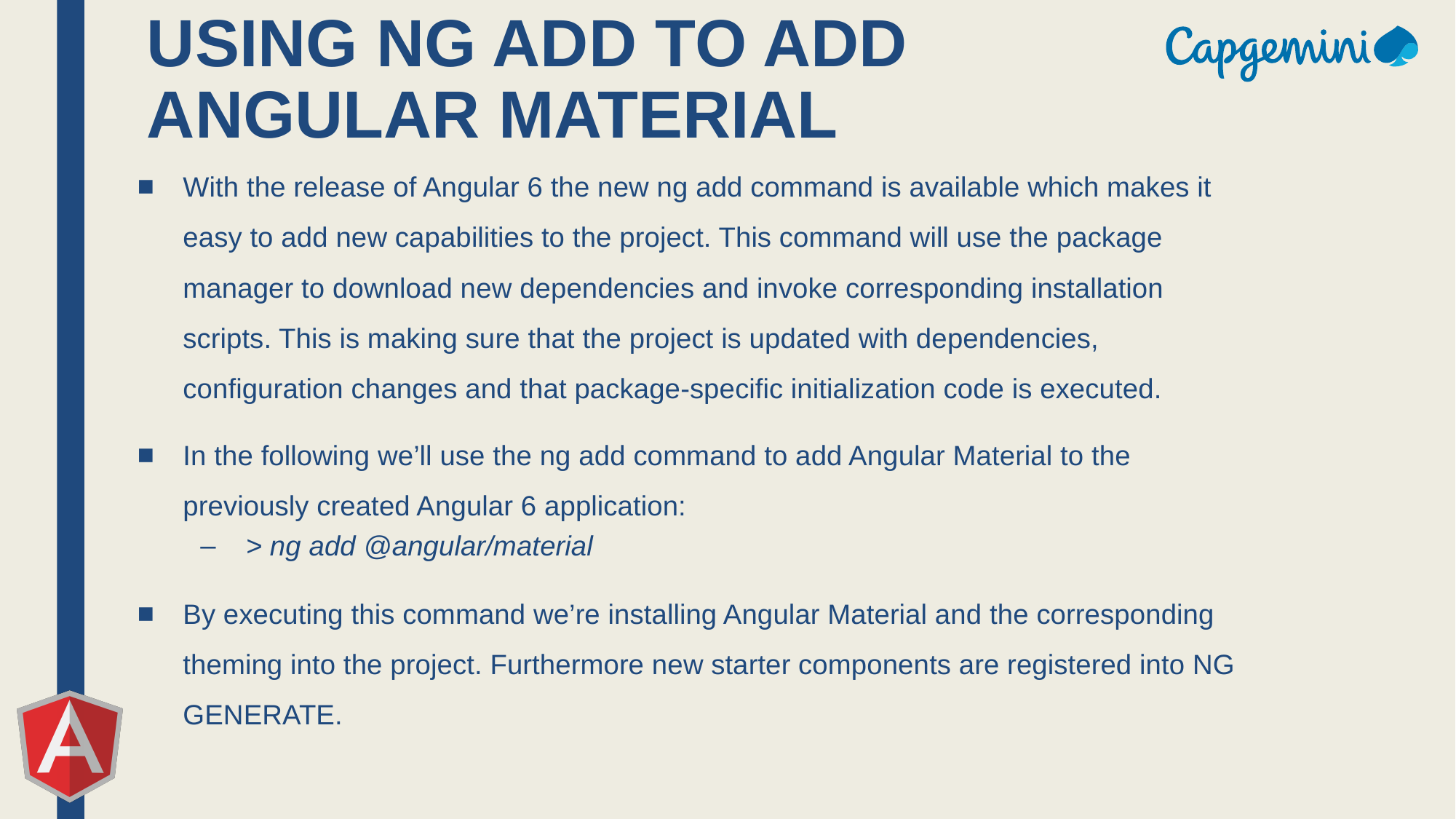

# Using ng add To Add Angular Material
With the release of Angular 6 the new ng add command is available which makes it easy to add new capabilities to the project. This command will use the package manager to download new dependencies and invoke corresponding installation scripts. This is making sure that the project is updated with dependencies, configuration changes and that package-specific initialization code is executed.
In the following we’ll use the ng add command to add Angular Material to the previously created Angular 6 application:
> ng add @angular/material
By executing this command we’re installing Angular Material and the corresponding theming into the project. Furthermore new starter components are registered into NG GENERATE.